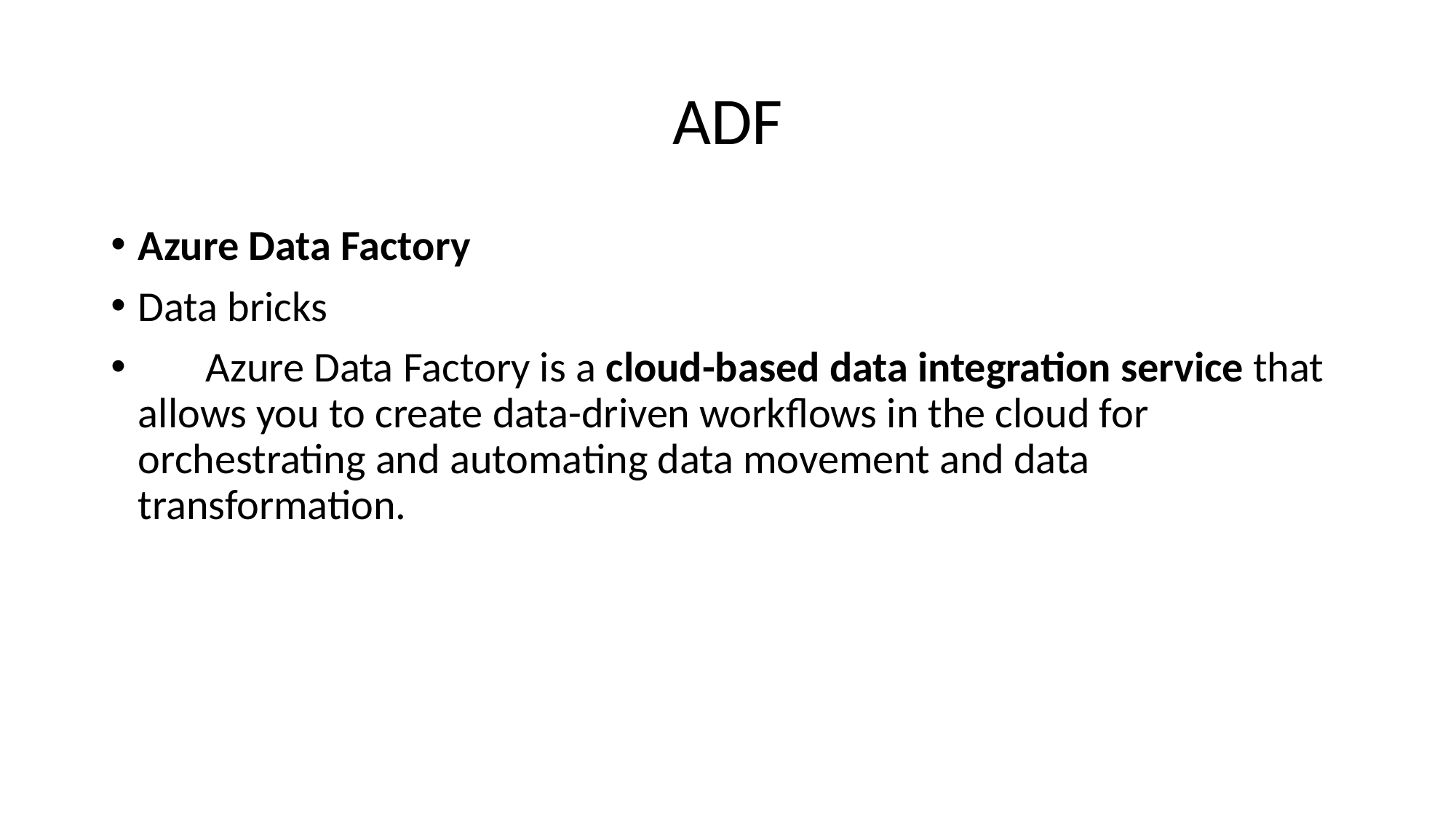

# ADF
Azure Data Factory
Data bricks
       Azure Data Factory is a cloud-based data integration service that allows you to create data-driven workflows in the cloud for orchestrating and automating data movement and data transformation.